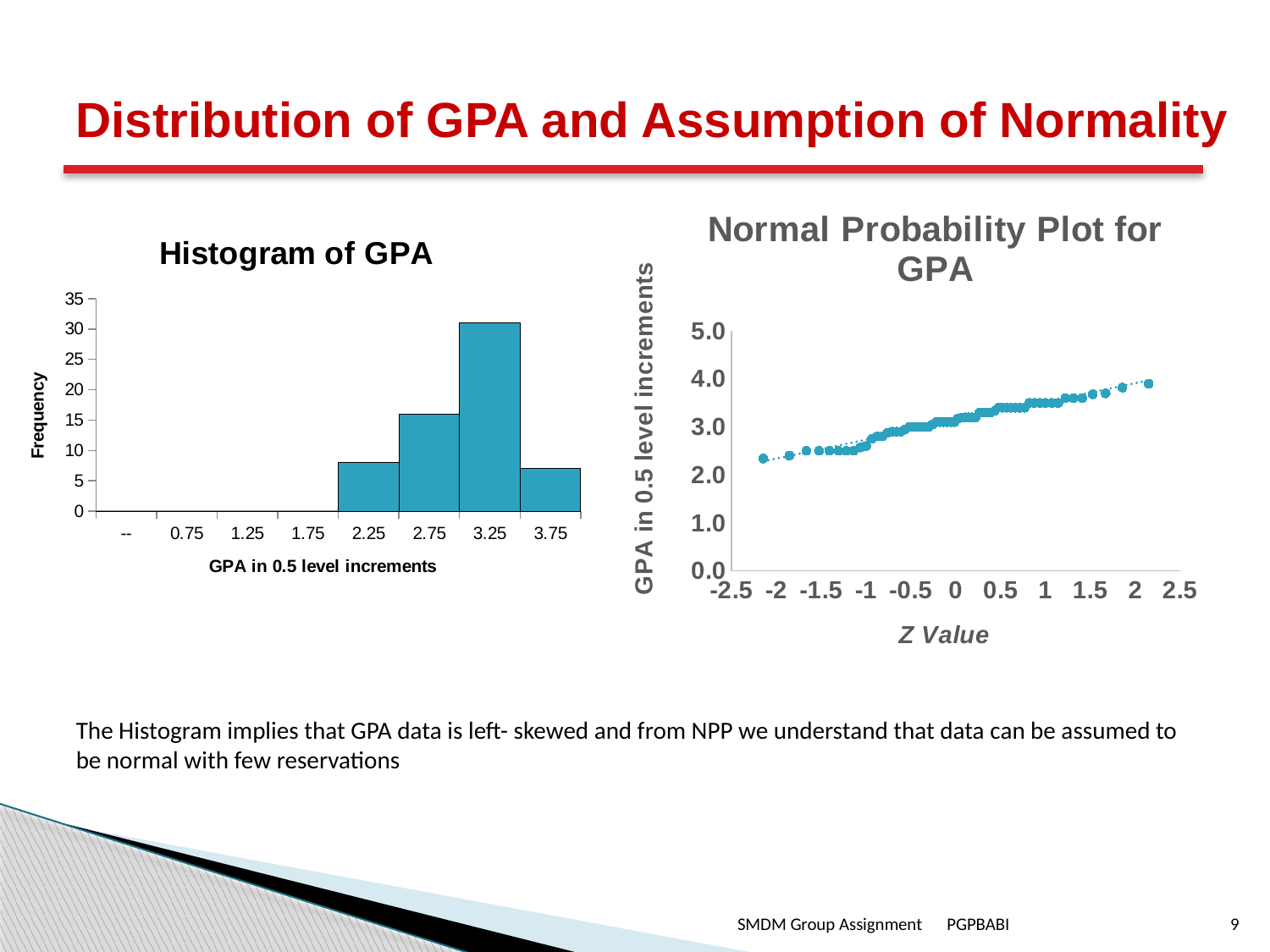

# Distribution of GPA and Assumption of Normality

### Chart: Normal Probability Plot for GPA

| Category | Overall GPA |
|---|---|

### Chart: Histogram of GPA

| Category | Frequency |
|---|---|
| -- | 0.0 |
| 0.75 | 0.0 |
| 1.25 | 0.0 |
| 1.75 | 0.0 |
| 2.25 | 8.0 |
| 2.75 | 16.0 |
| 3.25 | 31.0 |
| 3.75 | 7.0 |
The Histogram implies that GPA data is left- skewed and from NPP we understand that data can be assumed to be normal with few reservations
SMDM Group Assignment
PGPBABI
9